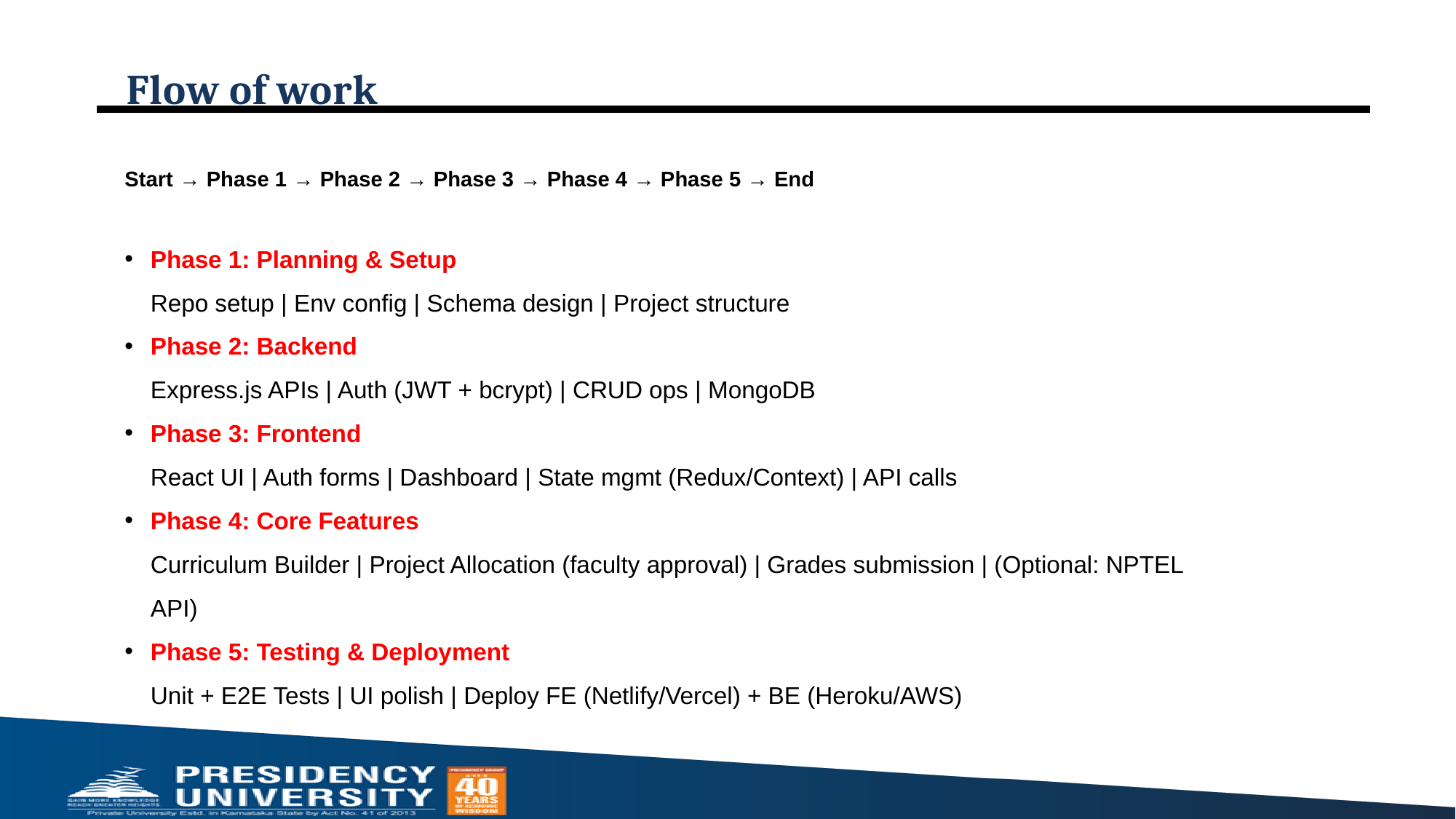

# Flow of work

Start → Phase 1 → Phase 2 → Phase 3 → Phase 4 → Phase 5 → End

Phase 1: Planning & Setup
Repo setup | Env config | Schema design | Project structure
Phase 2: Backend
Express.js APIs | Auth (JWT + bcrypt) | CRUD ops | MongoDB
Phase 3: Frontend
React UI | Auth forms | Dashboard | State mgmt (Redux/Context) | API calls
Phase 4: Core Features
Curriculum Builder | Project Allocation (faculty approval) | Grades submission | (Optional: NPTEL API)
Phase 5: Testing & Deployment
Unit + E2E Tests | UI polish | Deploy FE (Netlify/Vercel) + BE (Heroku/AWS)